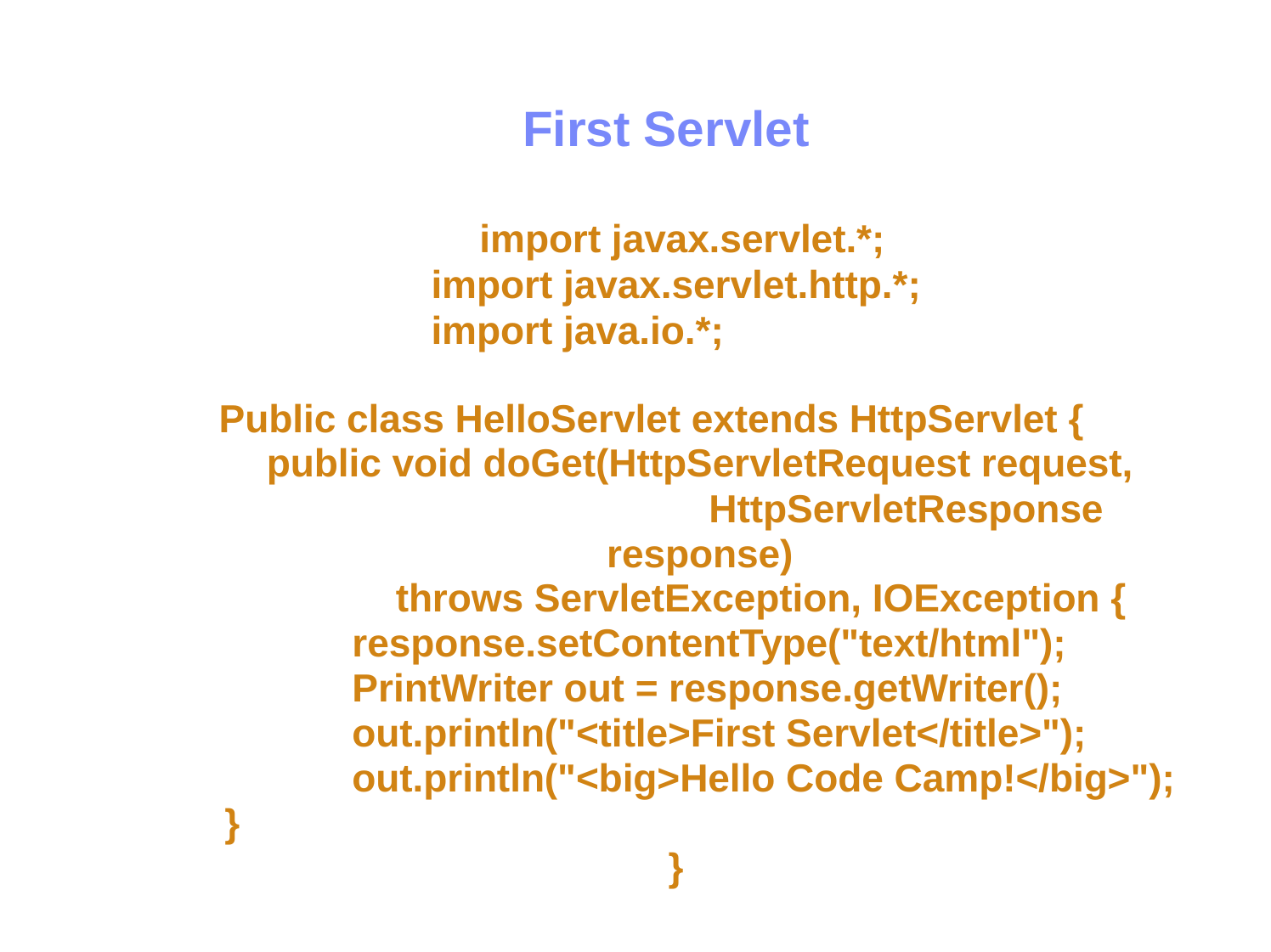

Antrix Consultancy Services

First Servlet

import javax.servlet.*;

import javax.servlet.http.*;
import java.io.*;

Public class HelloServlet extends HttpServlet {
	public void doGet(HttpServletRequest request,

HttpServletResponse

response)

throws ServletException, IOException {
	response.setContentType("text/html");
	PrintWriter out = response.getWriter();
	out.println("<title>First Servlet</title>");
	out.println("<big>Hello Code Camp!</big>");
}

}

Madhusudhanan.P.K.